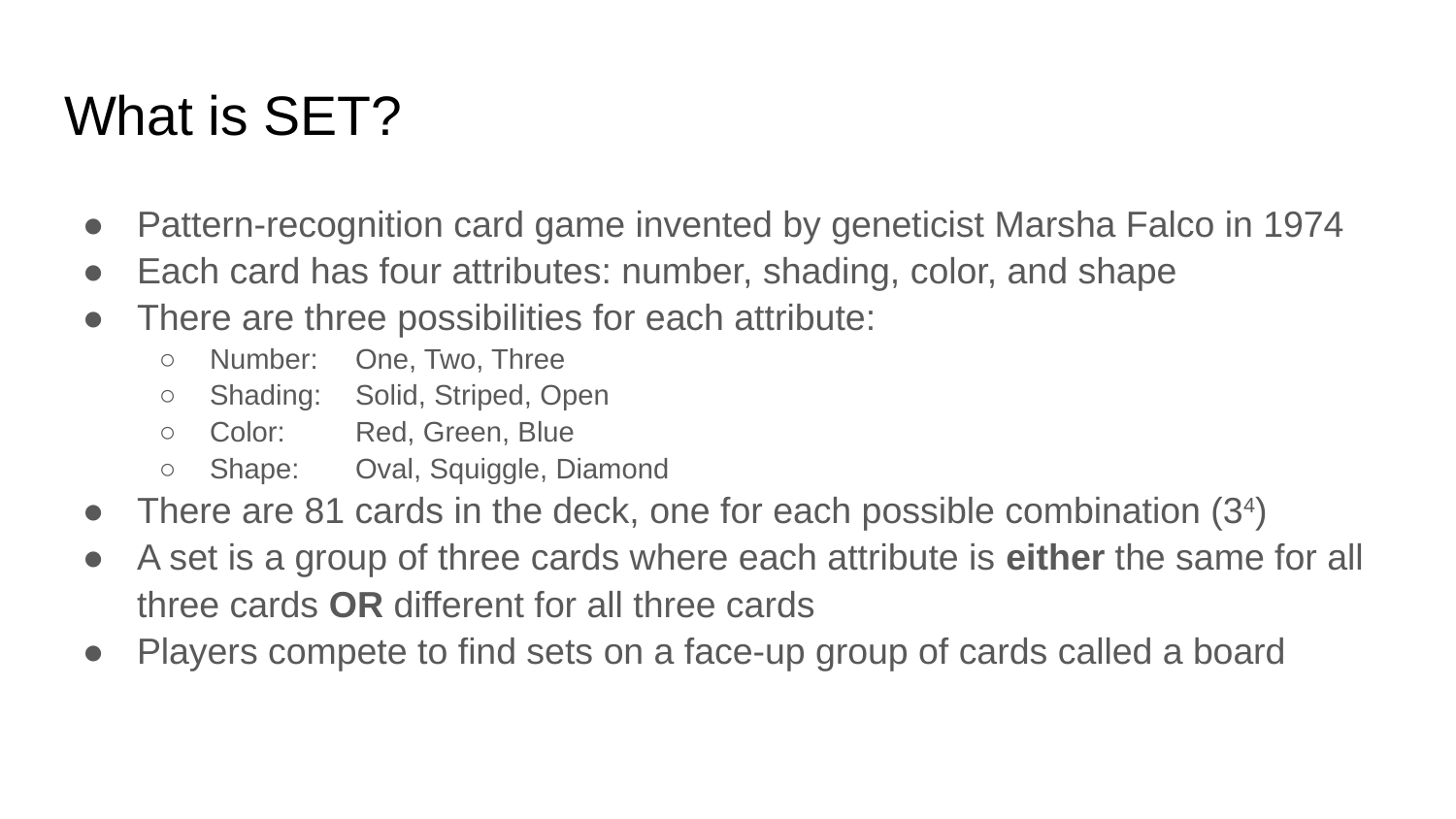

# What is SET?
Pattern-recognition card game invented by geneticist Marsha Falco in 1974
Each card has four attributes: number, shading, color, and shape
There are three possibilities for each attribute:
Number:	One, Two, Three
Shading:	Solid, Striped, Open
Color:	Red, Green, Blue
Shape:	Oval, Squiggle, Diamond
There are 81 cards in the deck, one for each possible combination (34)
A set is a group of three cards where each attribute is either the same for all three cards OR different for all three cards
Players compete to find sets on a face-up group of cards called a board